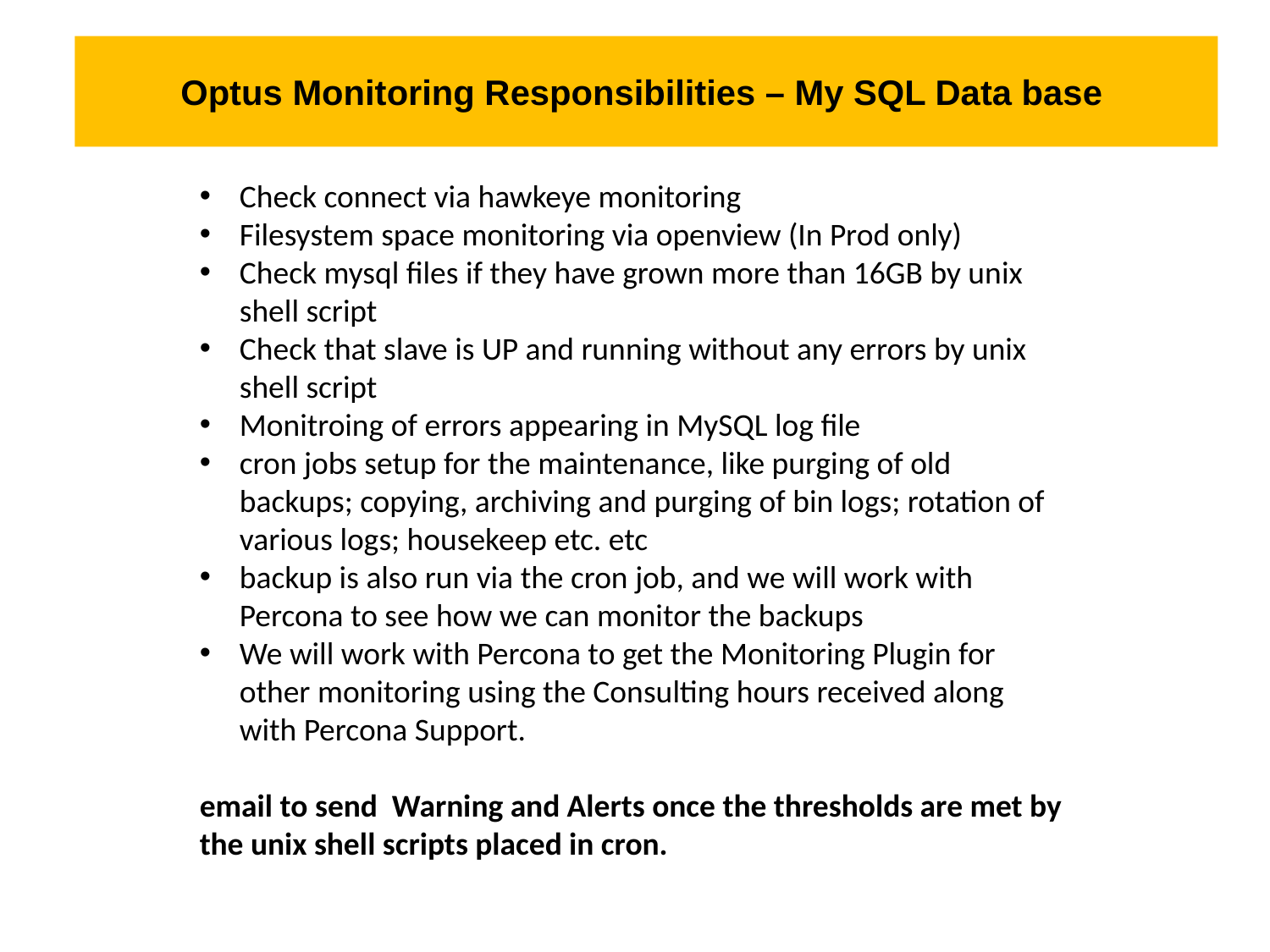

Optus Monitoring Responsibilities – My SQL Data base
Check connect via hawkeye monitoring
Filesystem space monitoring via openview (In Prod only)
Check mysql files if they have grown more than 16GB by unix shell script
Check that slave is UP and running without any errors by unix shell script
Monitroing of errors appearing in MySQL log file
cron jobs setup for the maintenance, like purging of old backups; copying, archiving and purging of bin logs; rotation of various logs; housekeep etc. etc
backup is also run via the cron job, and we will work with Percona to see how we can monitor the backups
We will work with Percona to get the Monitoring Plugin for other monitoring using the Consulting hours received along with Percona Support.

email to send  Warning and Alerts once the thresholds are met by the unix shell scripts placed in cron.